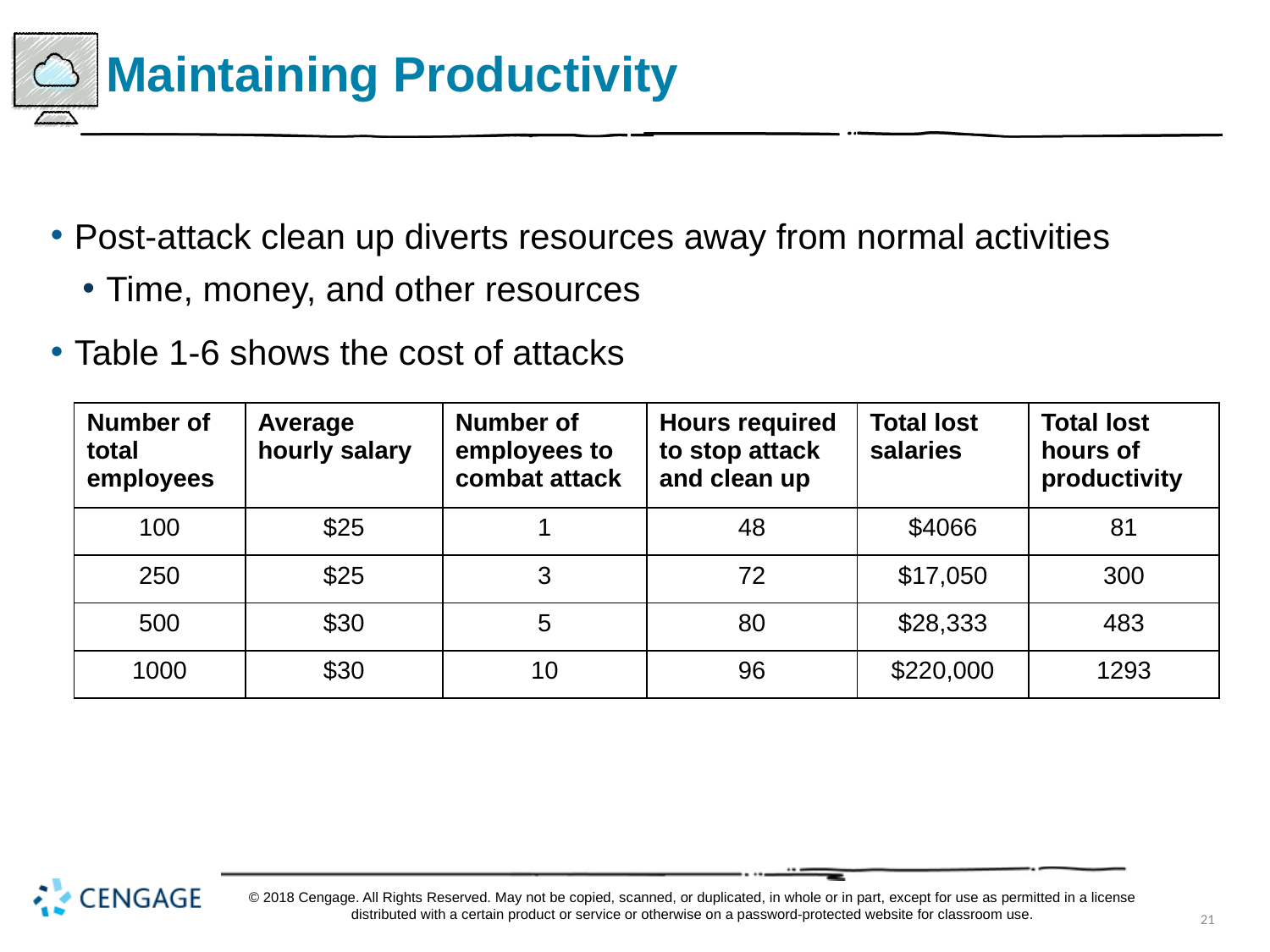

# Maintaining Productivity
Post-attack clean up diverts resources away from normal activities
Time, money, and other resources
Table 1-6 shows the cost of attacks
| Number of total employees | Average hourly salary | Number of employees to combat attack | Hours required to stop attack and clean up | Total lost salaries | Total lost hours of productivity |
| --- | --- | --- | --- | --- | --- |
| 100 | $25 | 1 | 48 | $4066 | 81 |
| 250 | $25 | 3 | 72 | $17,050 | 300 |
| 500 | $30 | 5 | 80 | $28,333 | 483 |
| 1000 | $30 | 10 | 96 | $220,000 | 1293 |
© 2018 Cengage. All Rights Reserved. May not be copied, scanned, or duplicated, in whole or in part, except for use as permitted in a license distributed with a certain product or service or otherwise on a password-protected website for classroom use.